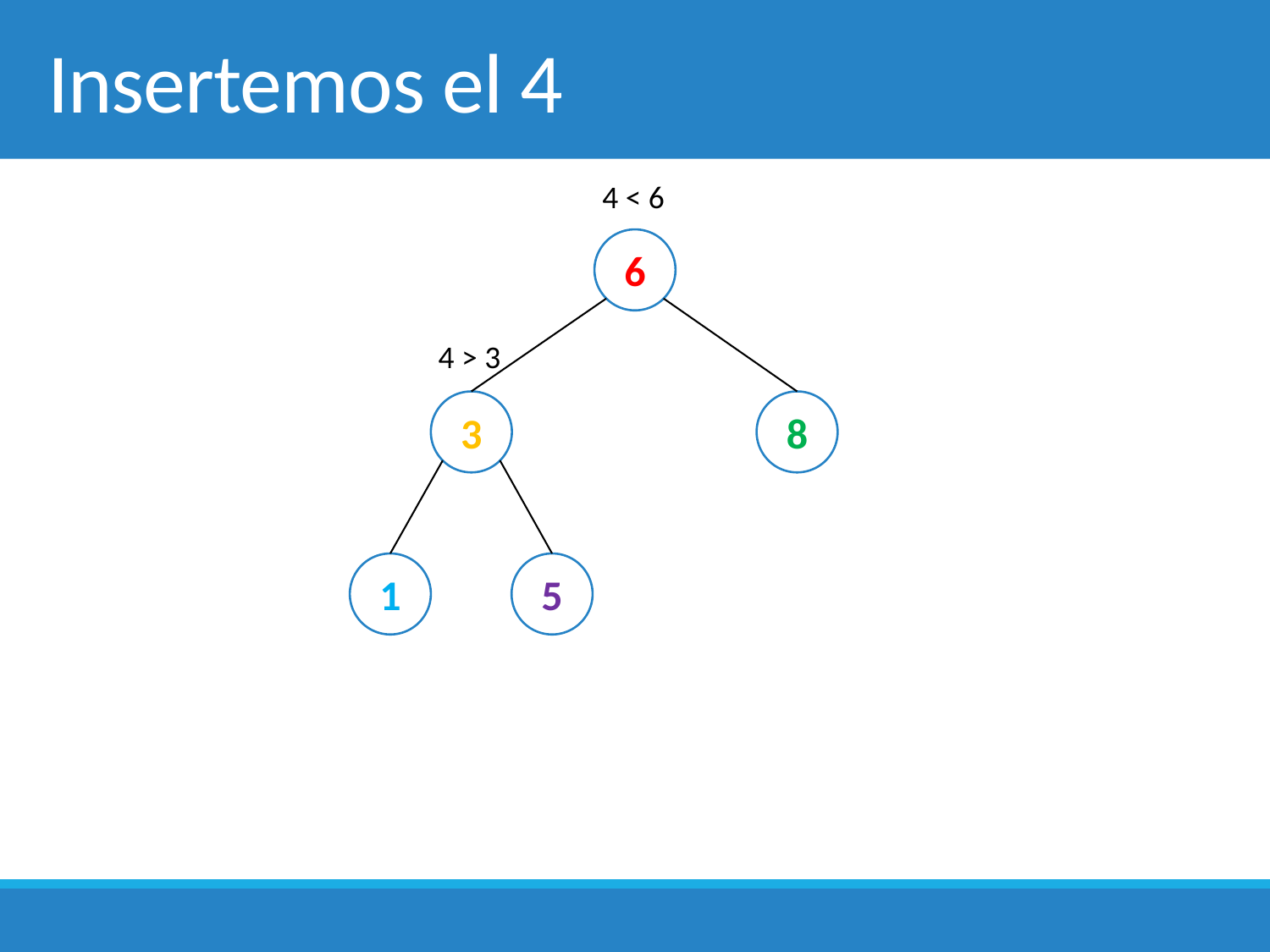

# Insertemos el 4
4 < 6
6
4 > 3
3
8
1
5